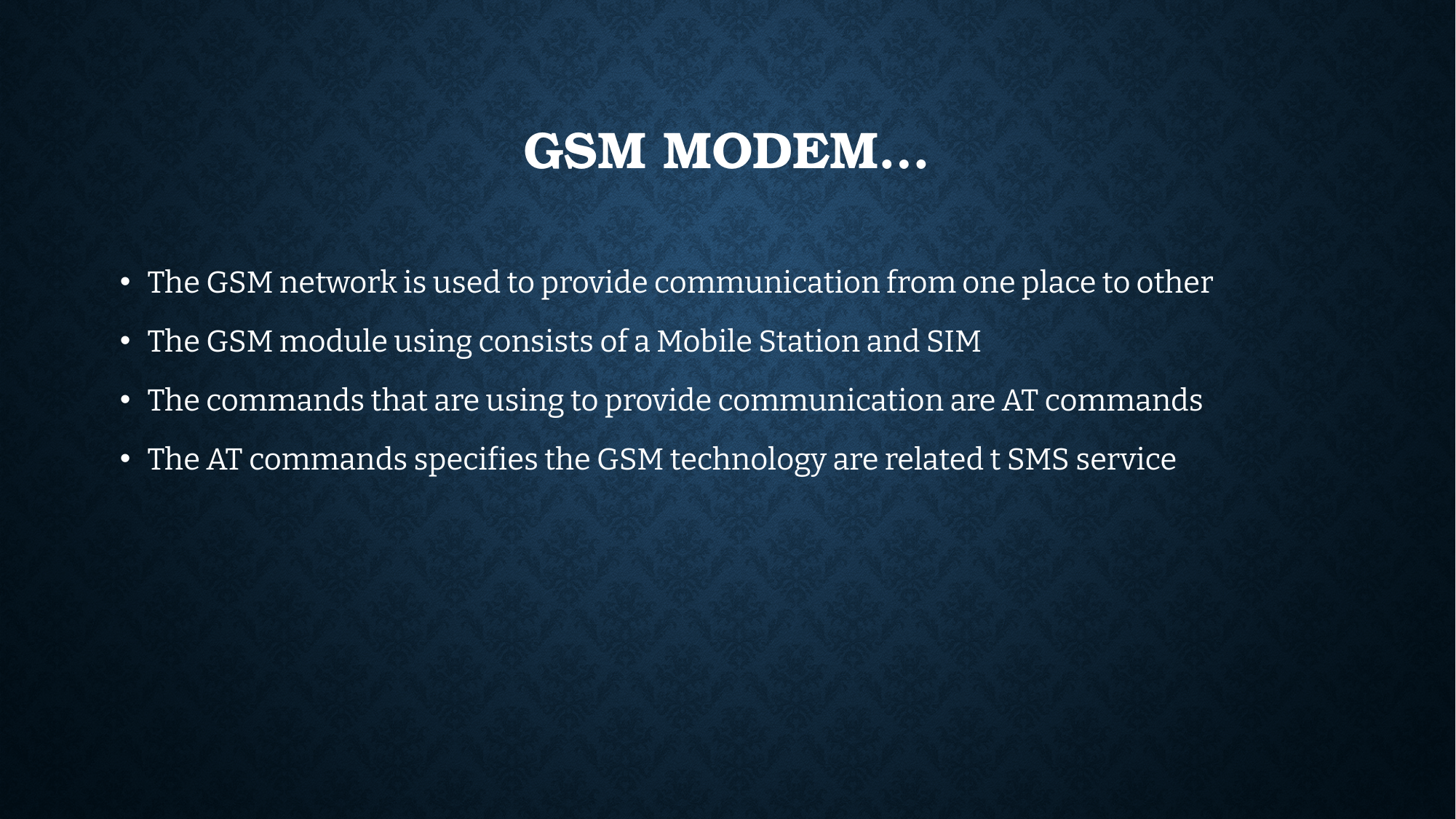

# Gsm modem…
The GSM network is used to provide communication from one place to other
The GSM module using consists of a Mobile Station and SIM
The commands that are using to provide communication are AT commands
The AT commands specifies the GSM technology are related t SMS service